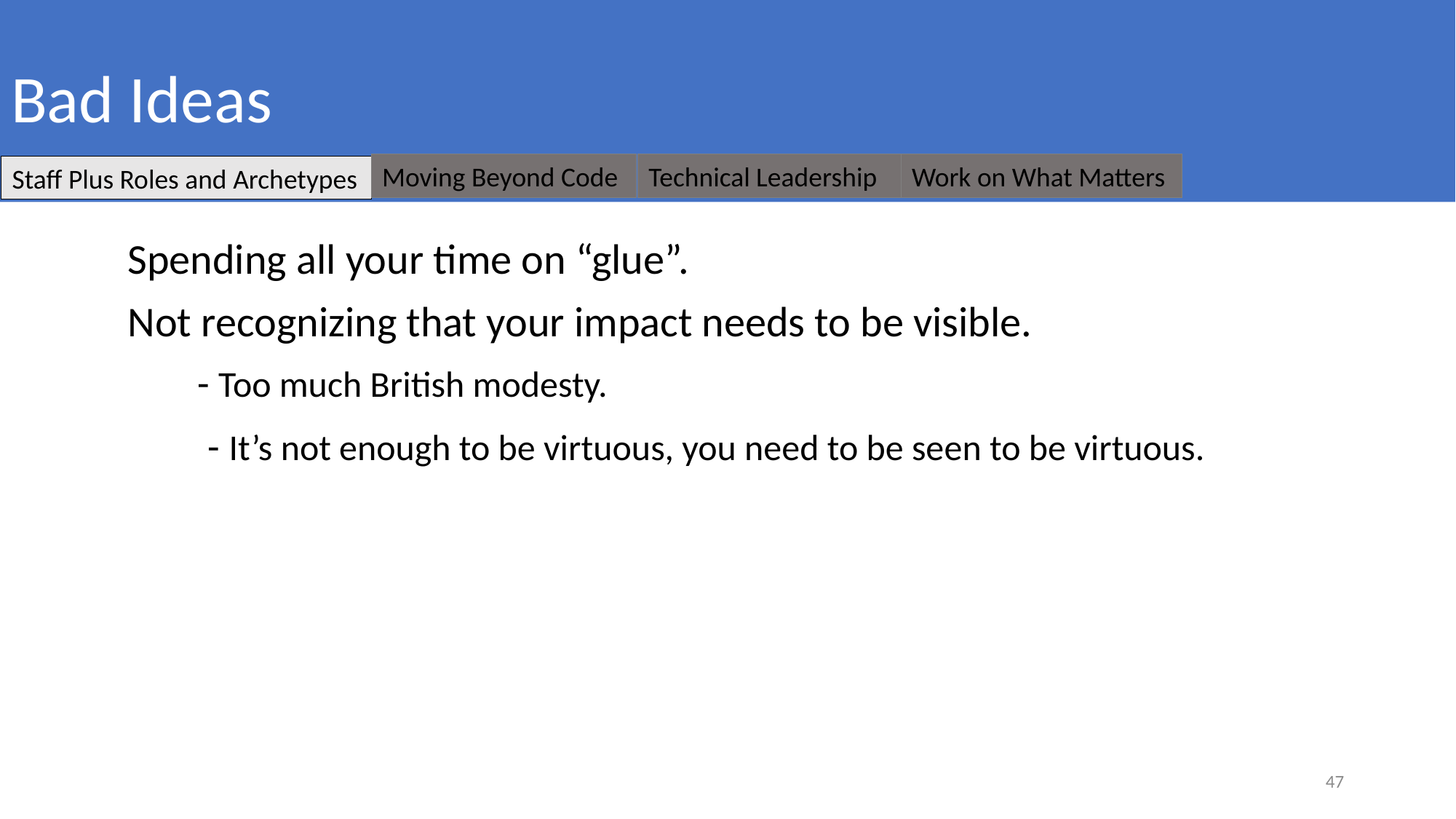

# Bad Ideas
Moving Beyond Code
Technical Leadership
Work on What Matters
Staff Plus Roles and Archetypes
Spending all your time on “glue”.
Not recognizing that your impact needs to be visible.
- Too much British modesty.

- It’s not enough to be virtuous, you need to be seen to be virtuous.

47